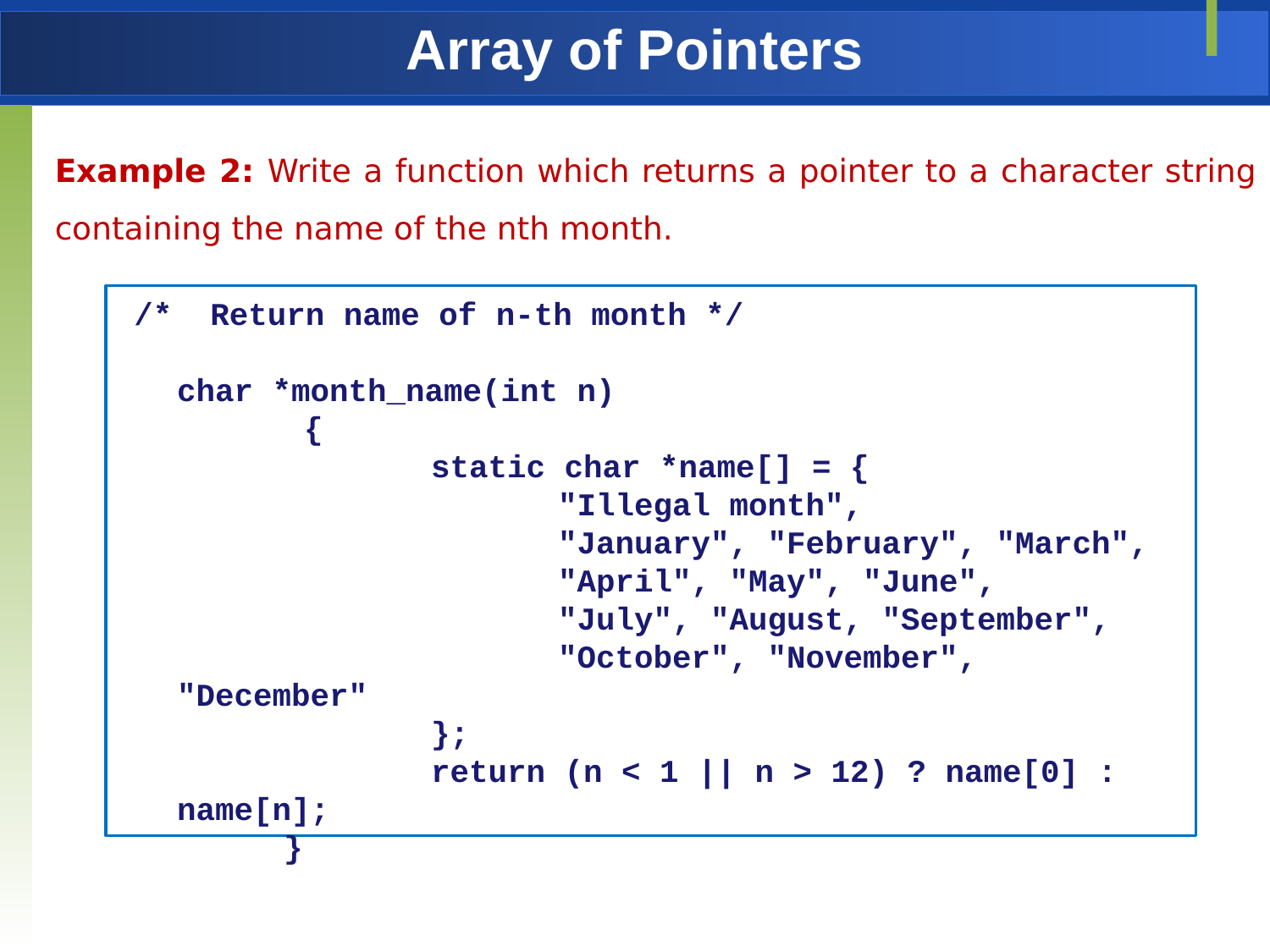

# Array of Pointers
Example 2: Write a function which returns a pointer to a character string containing the name of the nth month.
/*  Return name of n-th month */

	char *month_name(int n)
		{
			static char *name[] = {
				"Illegal month",
				"January", "February", "March",
				"April", "May", "June",
				"July", "August, "September",
				"October", "November", "December"
			};
			return (n < 1 || n > 12) ? name[0] : name[n];
		}